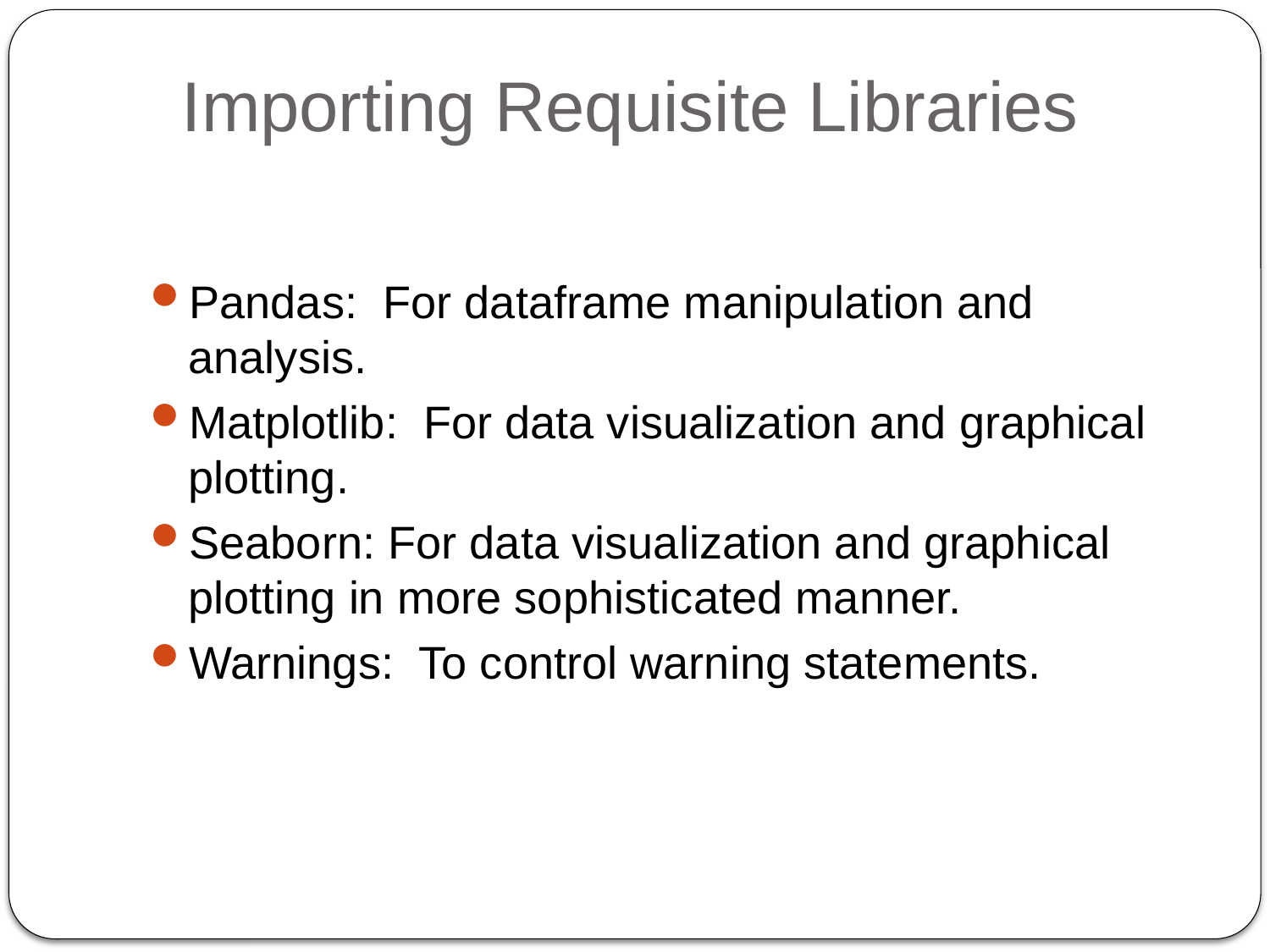

# Importing Requisite Libraries

Pandas:  For dataframe manipulation and analysis.
Matplotlib:  For data visualization and graphical plotting.
Seaborn: For data visualization and graphical plotting in more sophisticated manner.
Warnings:  To control warning statements.